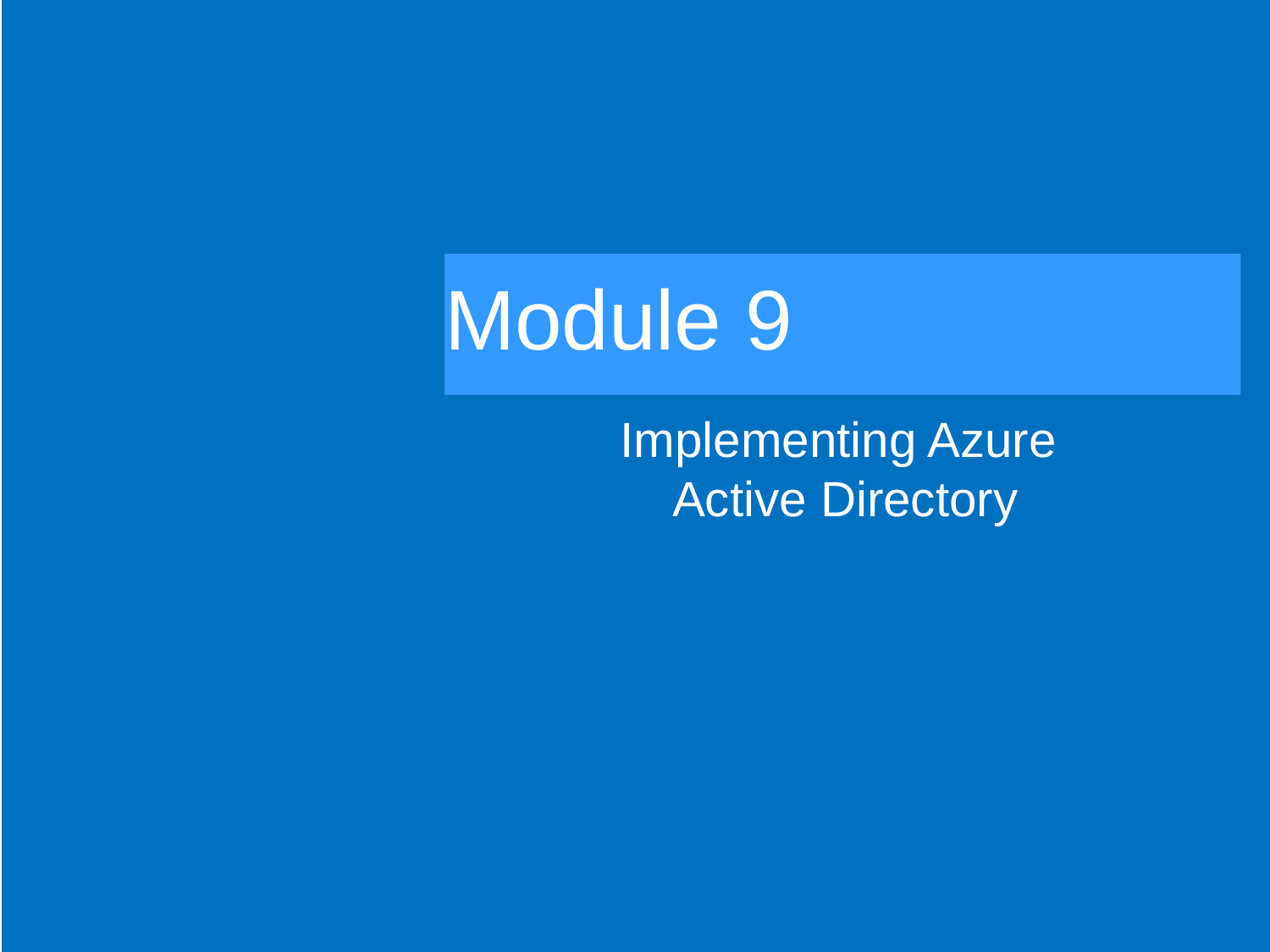

# Module 9
Implementing Azure
Active Directory